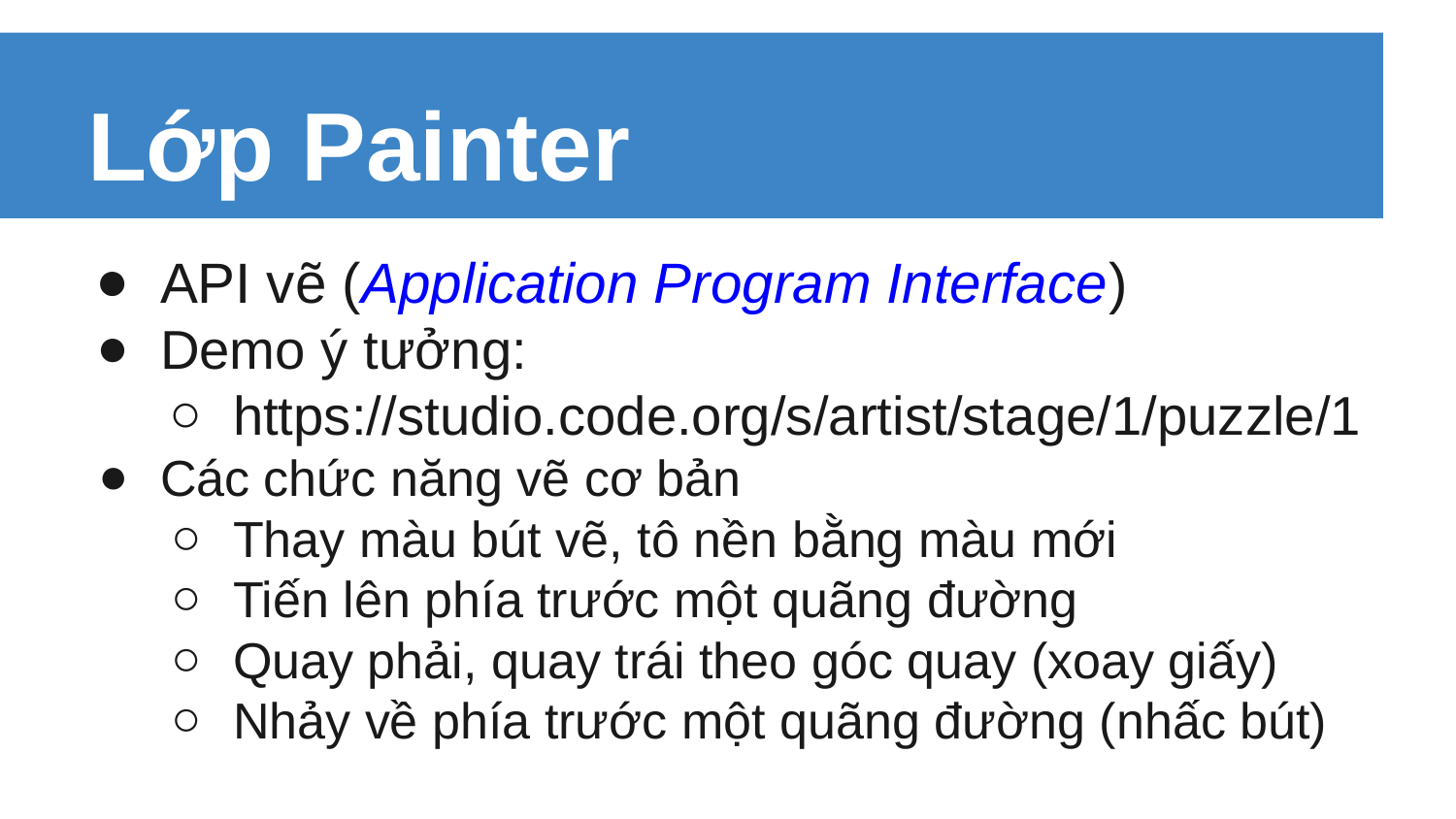

# Lớp Painter
API vẽ (Application Program Interface)
Demo ý tưởng:
https://studio.code.org/s/artist/stage/1/puzzle/1
Các chức năng vẽ cơ bản
Thay màu bút vẽ, tô nền bằng màu mới
Tiến lên phía trước một quãng đường
Quay phải, quay trái theo góc quay (xoay giấy)
Nhảy về phía trước một quãng đường (nhấc bút)